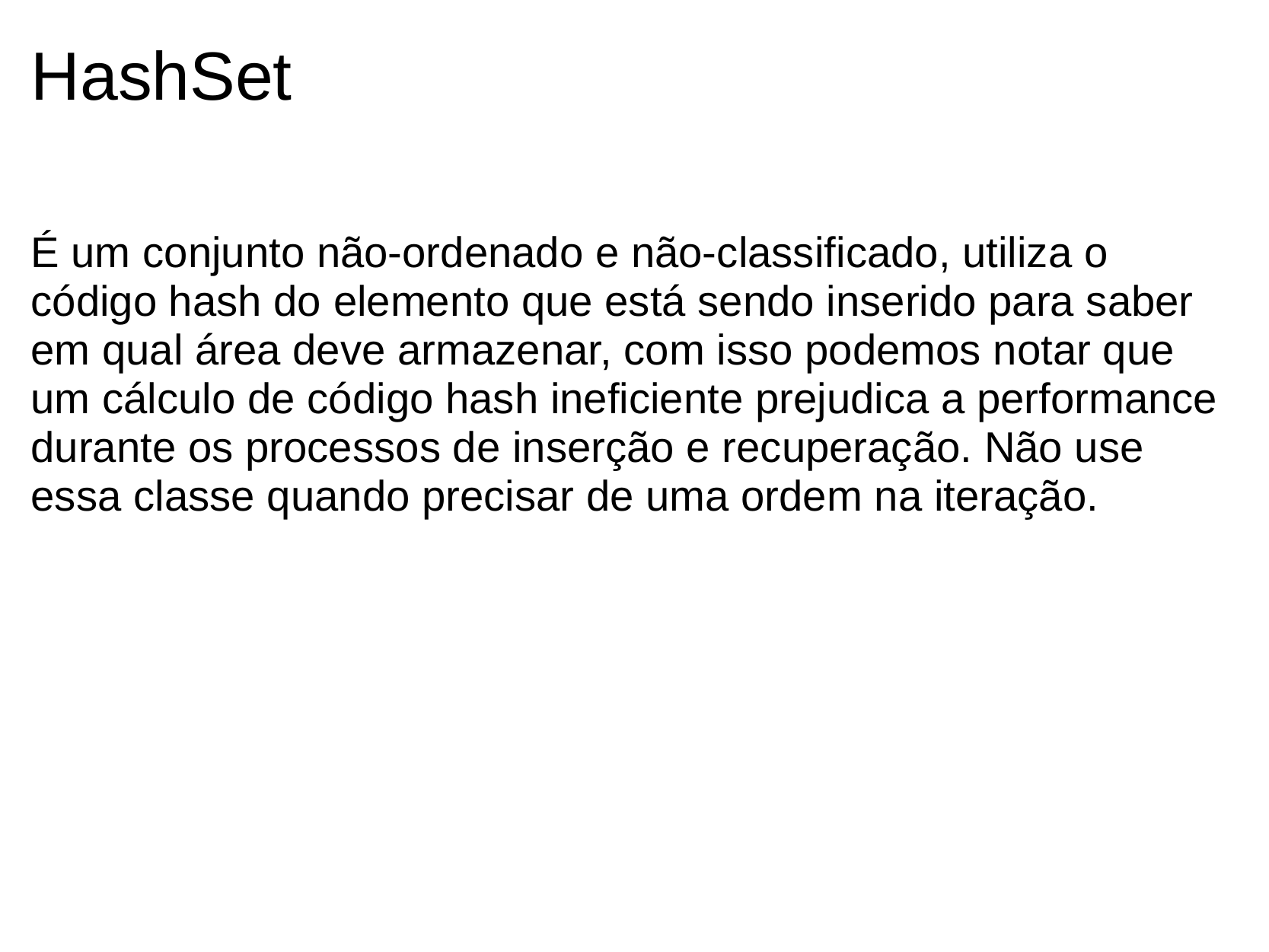

# HashSet
É um conjunto não-ordenado e não-classificado, utiliza o código hash do elemento que está sendo inserido para saber em qual área deve armazenar, com isso podemos notar que um cálculo de código hash ineficiente prejudica a performance durante os processos de inserção e recuperação. Não use essa classe quando precisar de uma ordem na iteração.